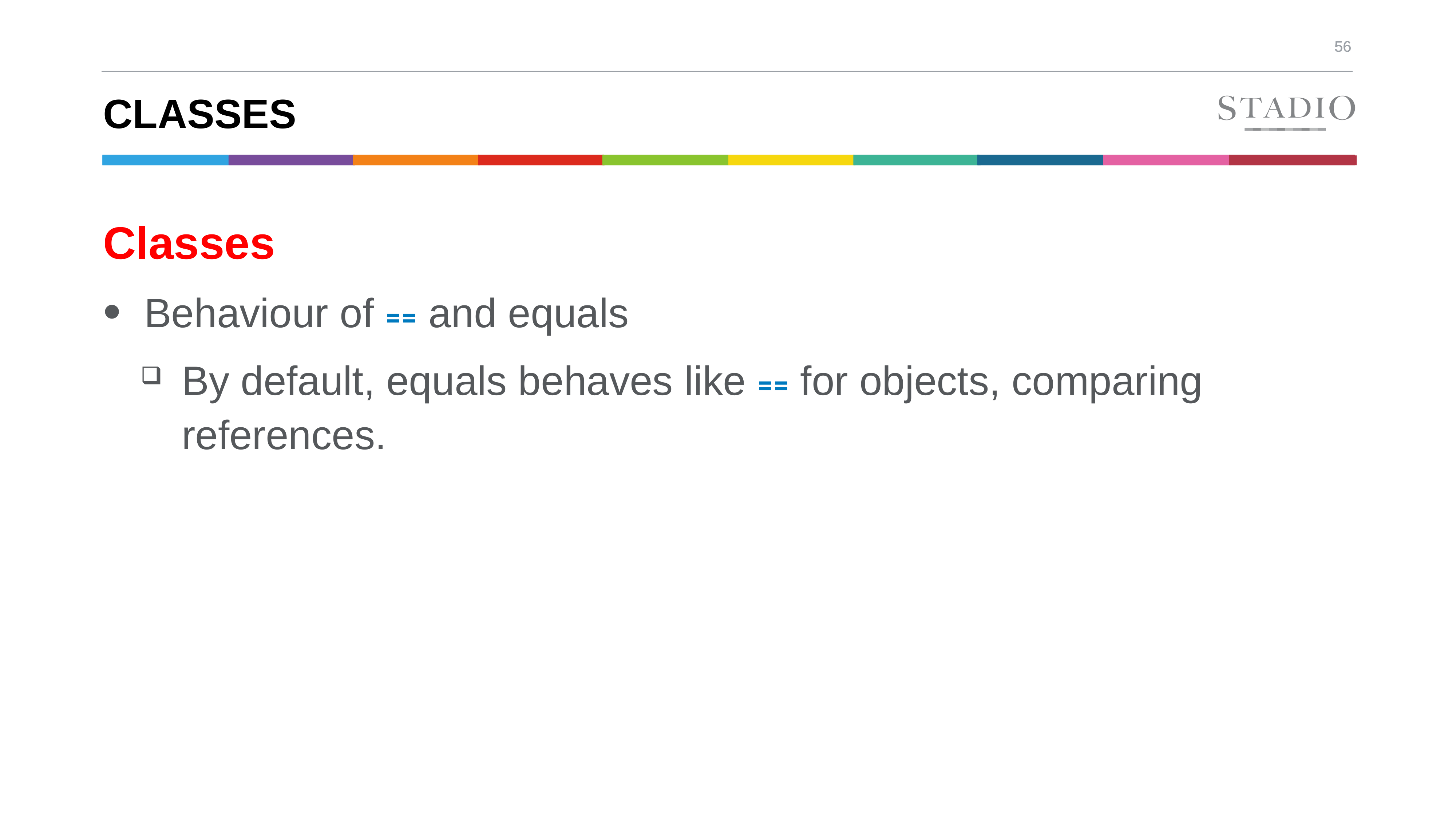

# Classes

Classes
Behaviour of == and equals
By default, equals behaves like == for objects, comparing references.